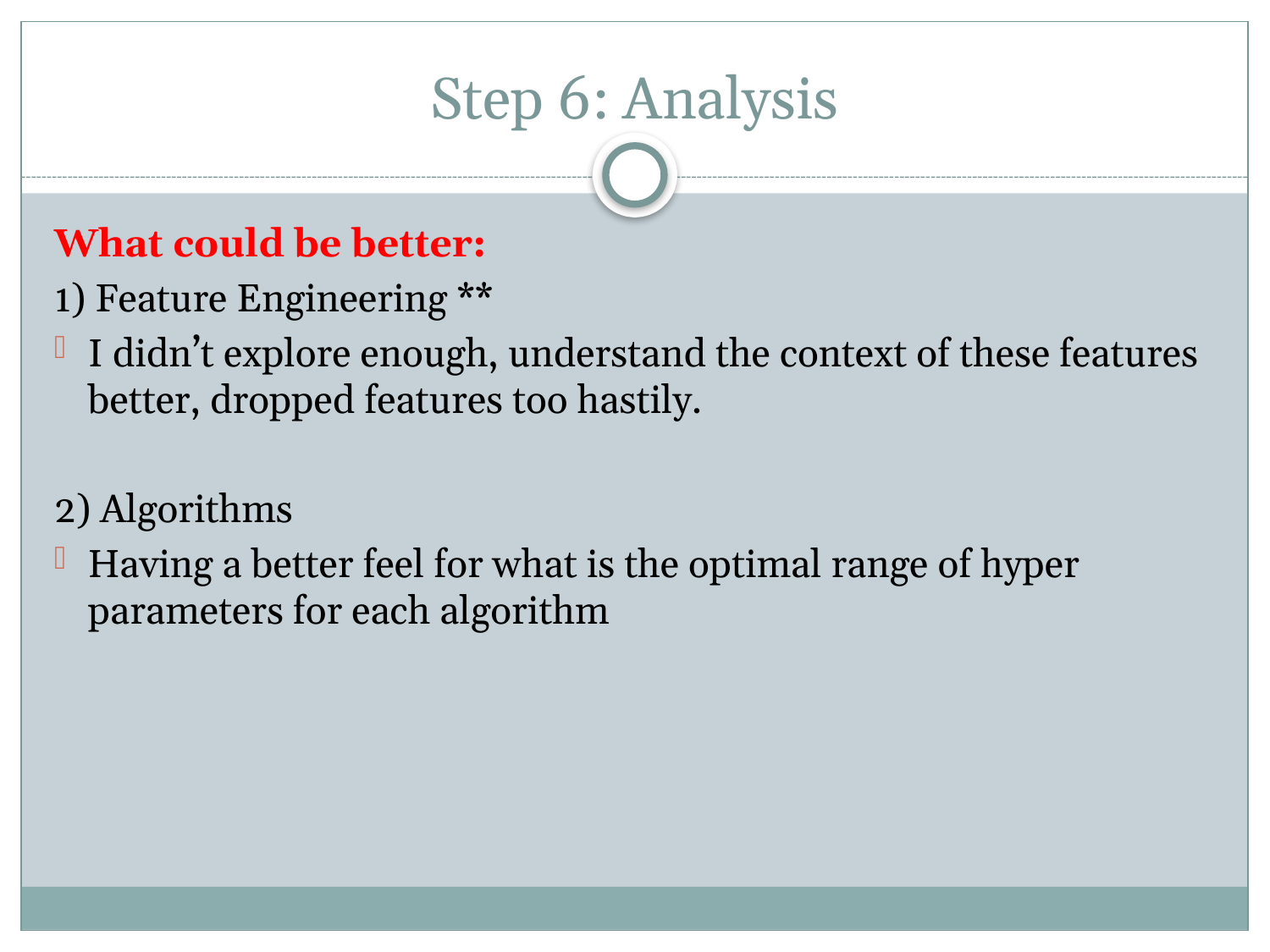

# Step 6: Analysis
What could be better:
1) Feature Engineering **
I didn’t explore enough, understand the context of these features better, dropped features too hastily.

2) Algorithms
Having a better feel for what is the optimal range of hyper parameters for each algorithm